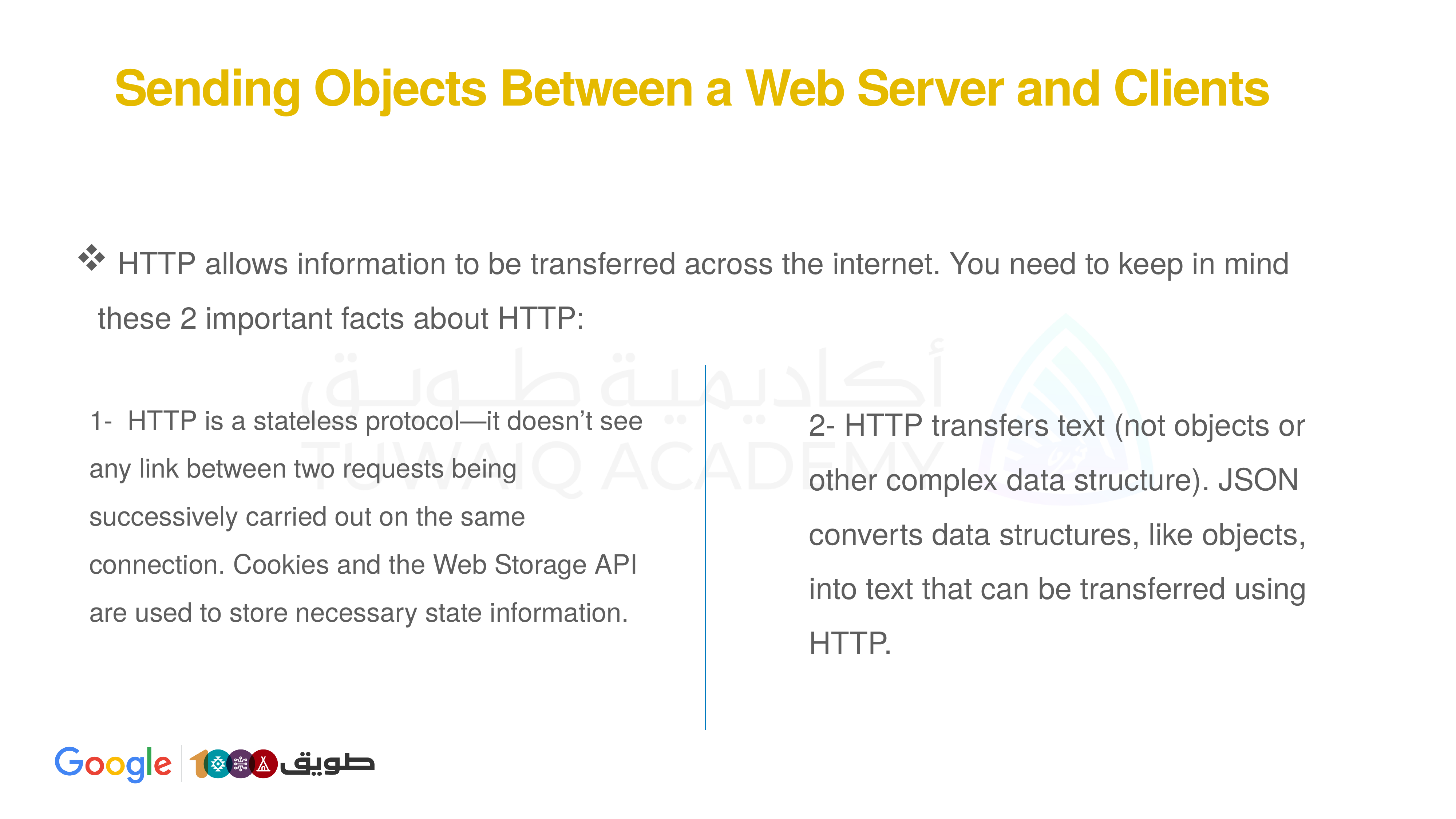

# Sending Objects Between a Web Server and Clients
 HTTP allows information to be transferred across the internet. You need to keep in mind these 2 important facts about HTTP:
1-  HTTP is a stateless protocol—it doesn’t see any link between two requests being successively carried out on the same connection. Cookies and the Web Storage API are used to store necessary state information.
2- HTTP transfers text (not objects or other complex data structure). JSON converts data structures, like objects, into text that can be transferred using HTTP.